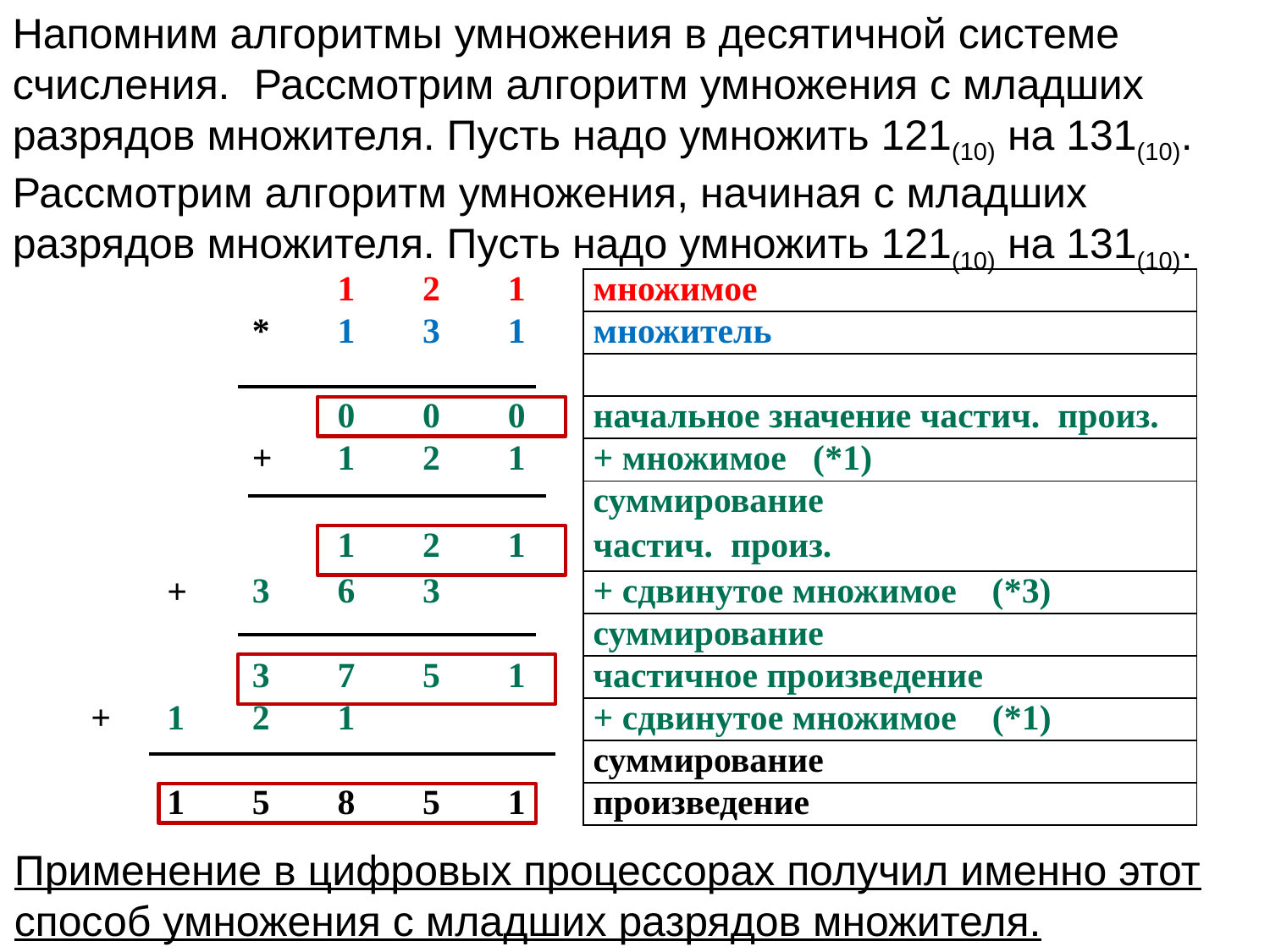

Напомним алгоритмы умножения в десятичной системе счисления.  Рассмотрим алгоритм умножения с младших разрядов множителя. Пусть надо умножить 121(10) на 131(10).
Рассмотрим алгоритм умножения, начиная с младших разрядов множителя. Пусть надо умножить 121(10) на 131(10).
|  |  |  |  | 1 | 2 | 1 | множимое |
| --- | --- | --- | --- | --- | --- | --- | --- |
|  |  |  | \* | 1 | 3 | 1 | множитель |
|  |  |  |  |  |  |  |  |
|  |  |  |  | 0 | 0 | 0 | начальное значение частич. произ. |
|  |  |  | + | 1 | 2 | 1 | + множимое (\*1) |
|  |  |  |  | 1 | 2 | 1 | суммирование частич. произ. |
|  |  | + | 3 | 6 | 3 |  | + сдвинутое множимое (\*3) |
|  |  |  |  |  |  |  | суммирование |
|  |  |  | 3 | 7 | 5 | 1 | частичное произведение |
|  | + | 1 | 2 | 1 |  |  | + сдвинутое множимое (\*1) |
|  |  |  |  |  |  |  | суммирование |
|  |  | 1 | 5 | 8 | 5 | 1 | произведение |

Применение в цифровых процессорах получил именно этот способ умножения с младших разрядов множителя.